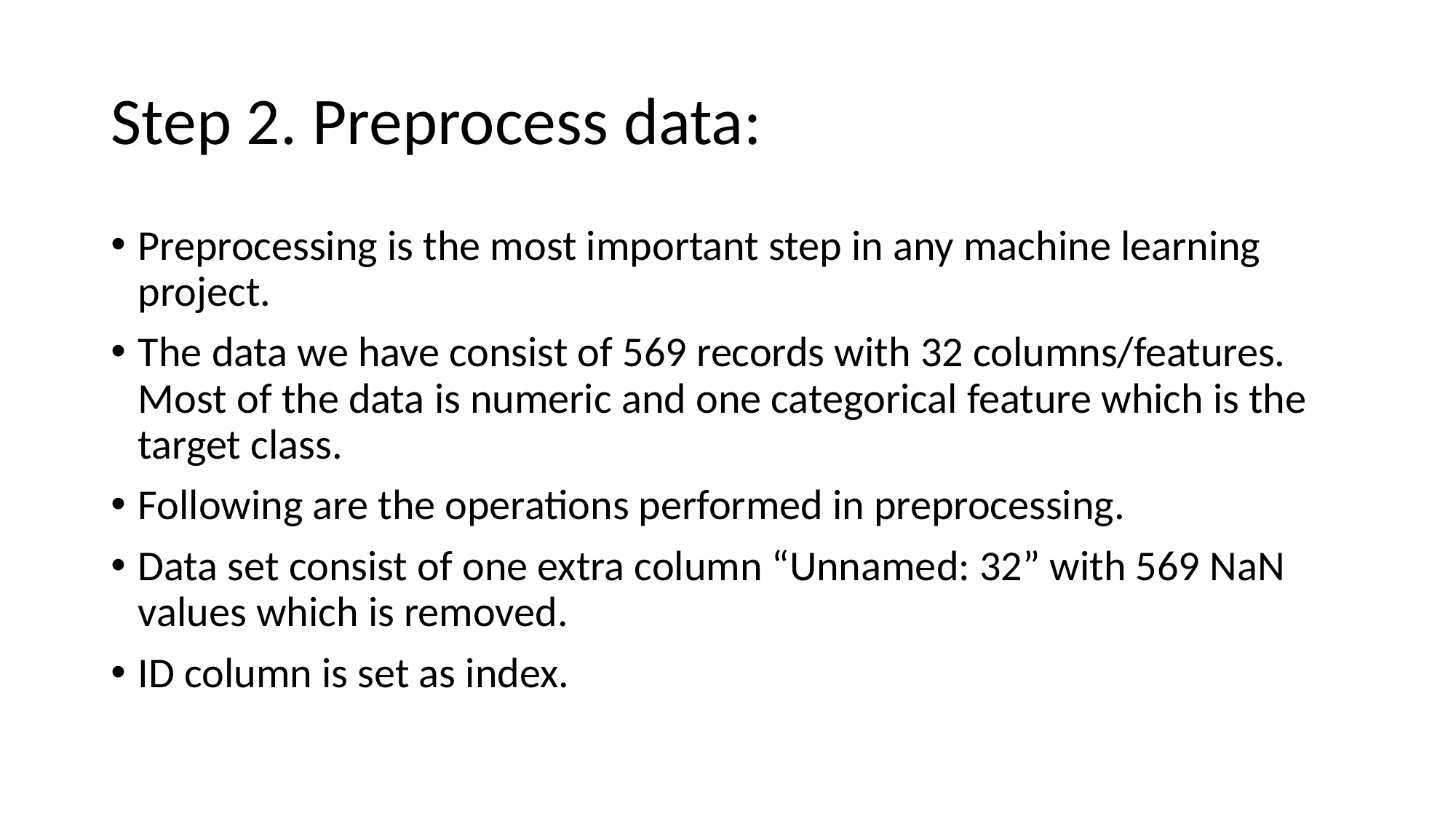

# Step 2. Preprocess data:
Preprocessing is the most important step in any machine learning project.
The data we have consist of 569 records with 32 columns/features. Most of the data is numeric and one categorical feature which is the target class.
Following are the operations performed in preprocessing.
Data set consist of one extra column “Unnamed: 32” with 569 NaN values which is removed.
ID column is set as index.